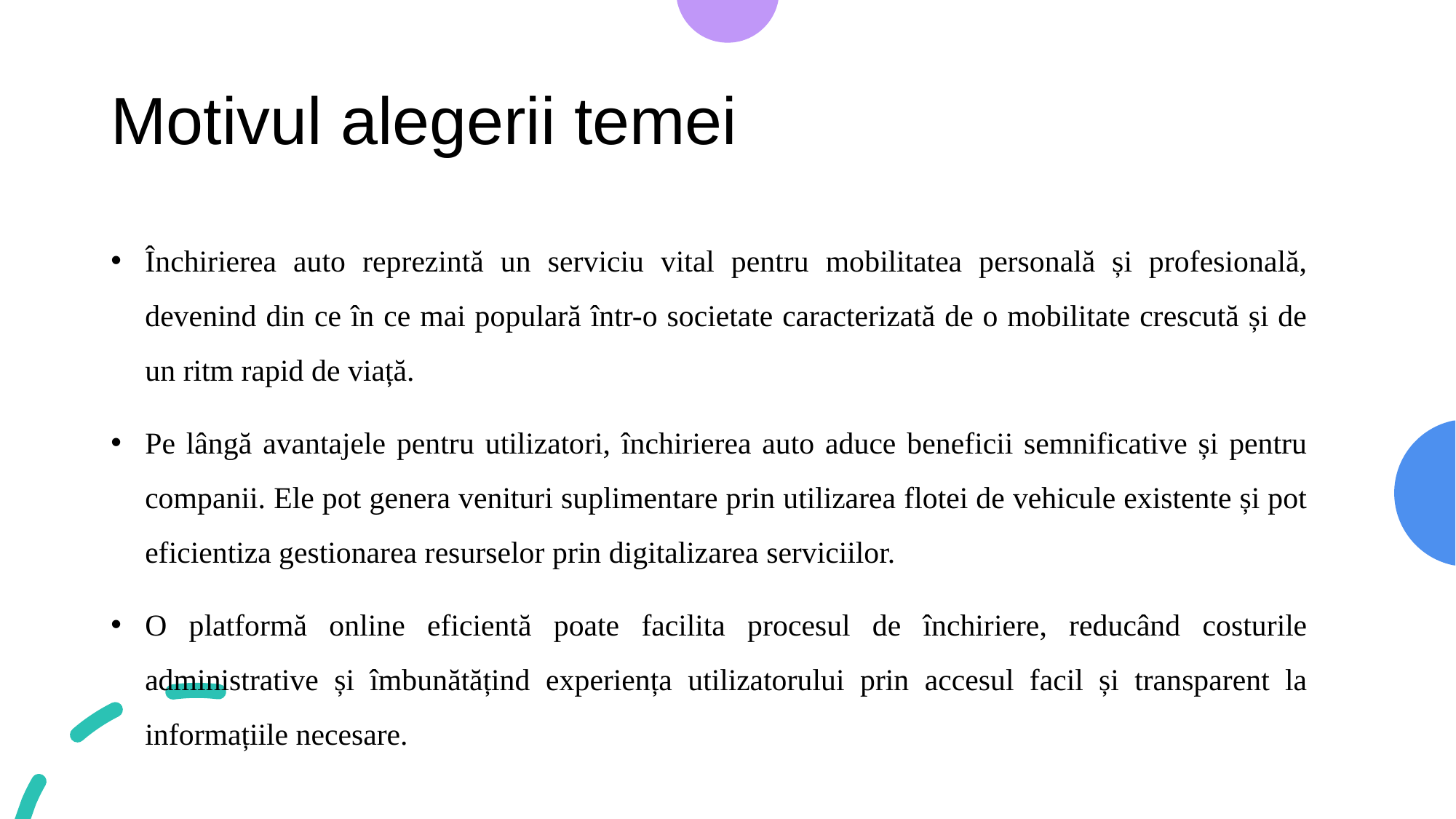

# Motivul alegerii temei
Închirierea auto reprezintă un serviciu vital pentru mobilitatea personală și profesională, devenind din ce în ce mai populară într-o societate caracterizată de o mobilitate crescută și de un ritm rapid de viață.
Pe lângă avantajele pentru utilizatori, închirierea auto aduce beneficii semnificative și pentru companii. Ele pot genera venituri suplimentare prin utilizarea flotei de vehicule existente și pot eficientiza gestionarea resurselor prin digitalizarea serviciilor.
O platformă online eficientă poate facilita procesul de închiriere, reducând costurile administrative și îmbunătățind experiența utilizatorului prin accesul facil și transparent la informațiile necesare.